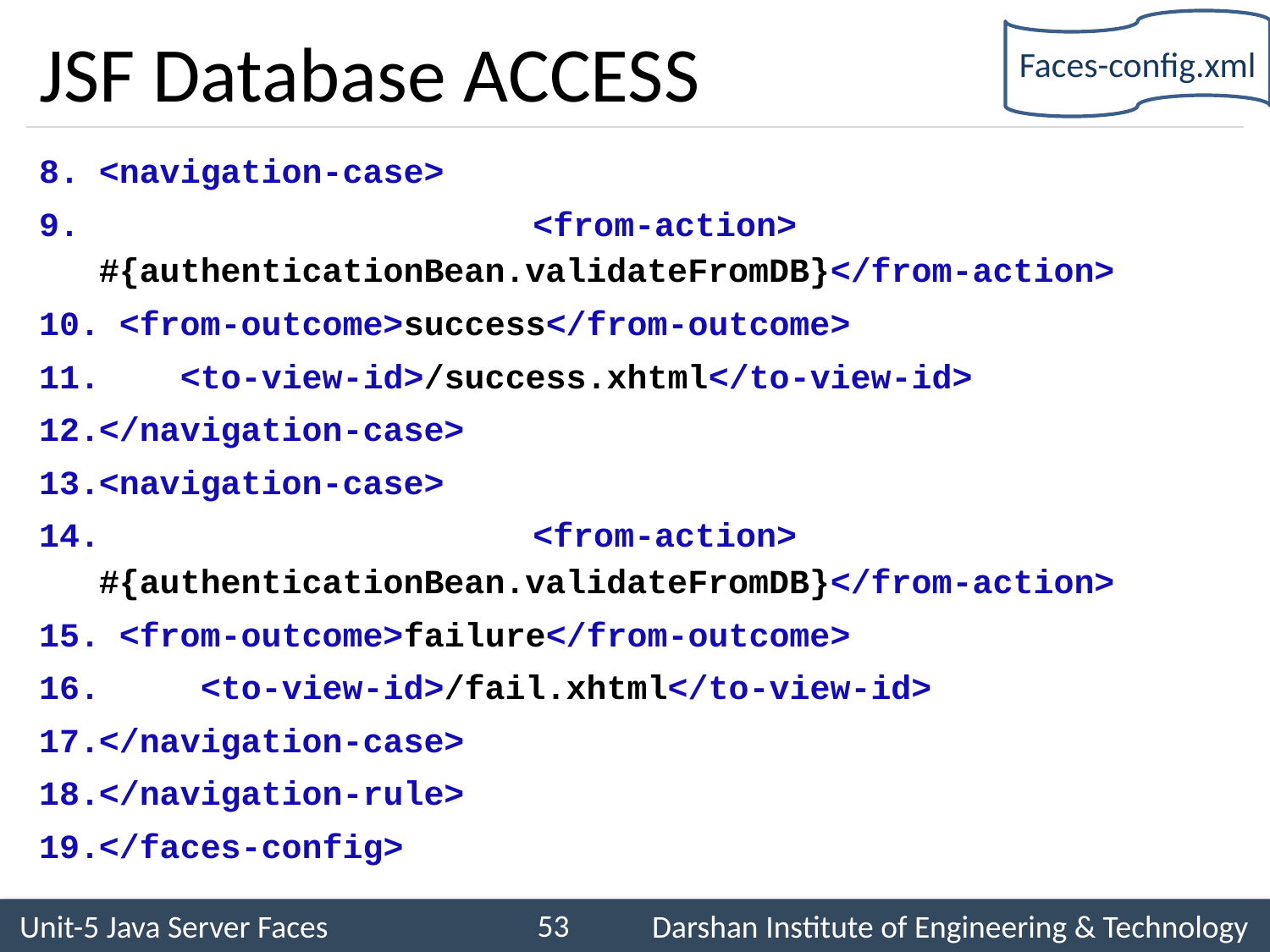

Faces-config.xml
# JSF Database ACCESS
<navigation-case>
 <from-action> 	#{authenticationBean.validateFromDB}</from-action>
 <from-outcome>success</from-outcome>
    <to-view-id>/success.xhtml</to-view-id>
</navigation-case>
<navigation-case>
 <from-action> 	#{authenticationBean.validateFromDB}</from-action>
 <from-outcome>failure</from-outcome>
 	<to-view-id>/fail.xhtml</to-view-id>
</navigation-case>
</navigation-rule>
</faces-config>
53